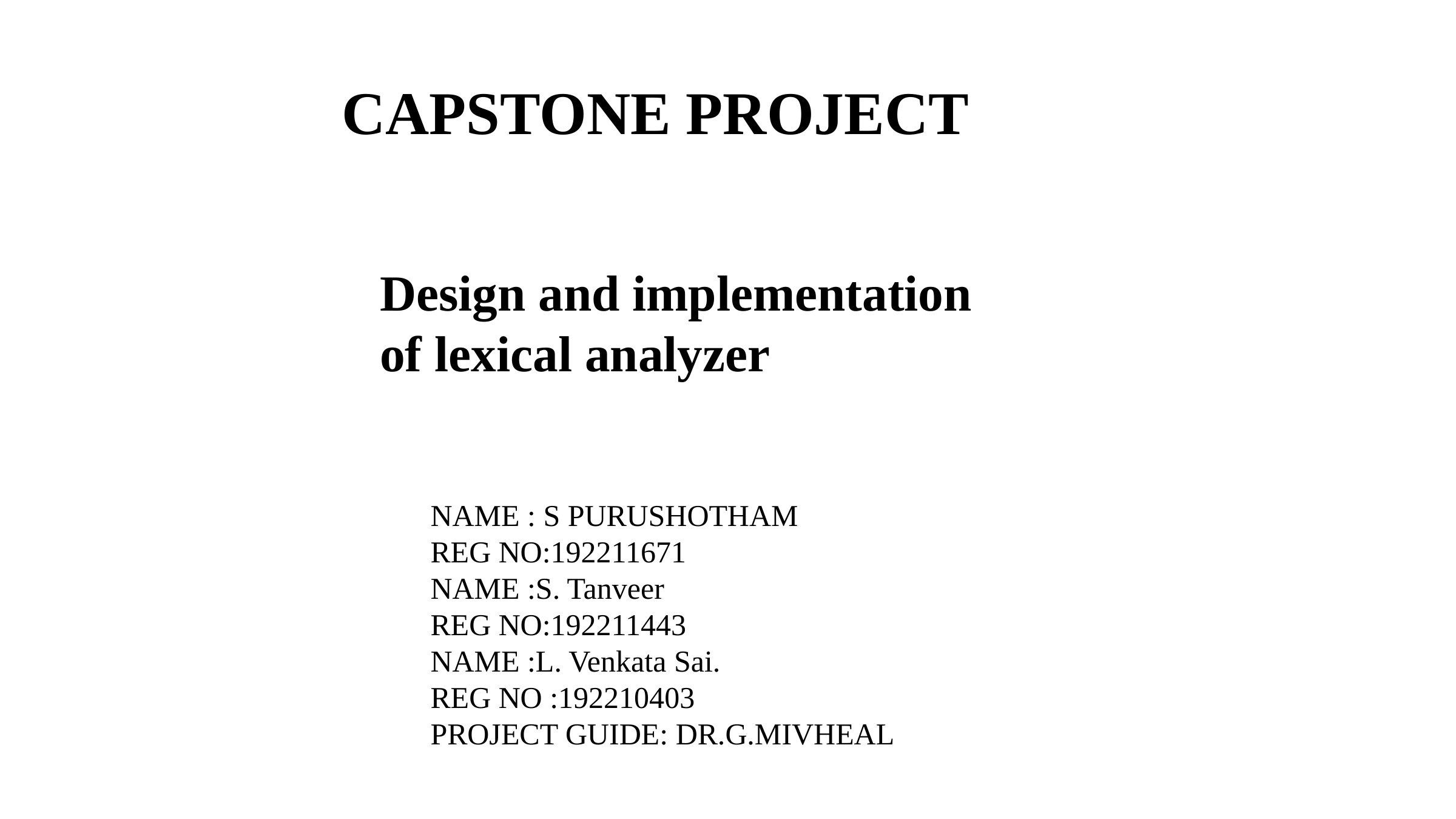

CAPSTONE PROJECT
Design and implementation of lexical analyzer
NAME : S PURUSHOTHAM
REG NO:192211671
NAME :S. Tanveer
REG NO:192211443
NAME :L. Venkata Sai.
REG NO :192210403
PROJECT GUIDE: DR.G.MIVHEAL